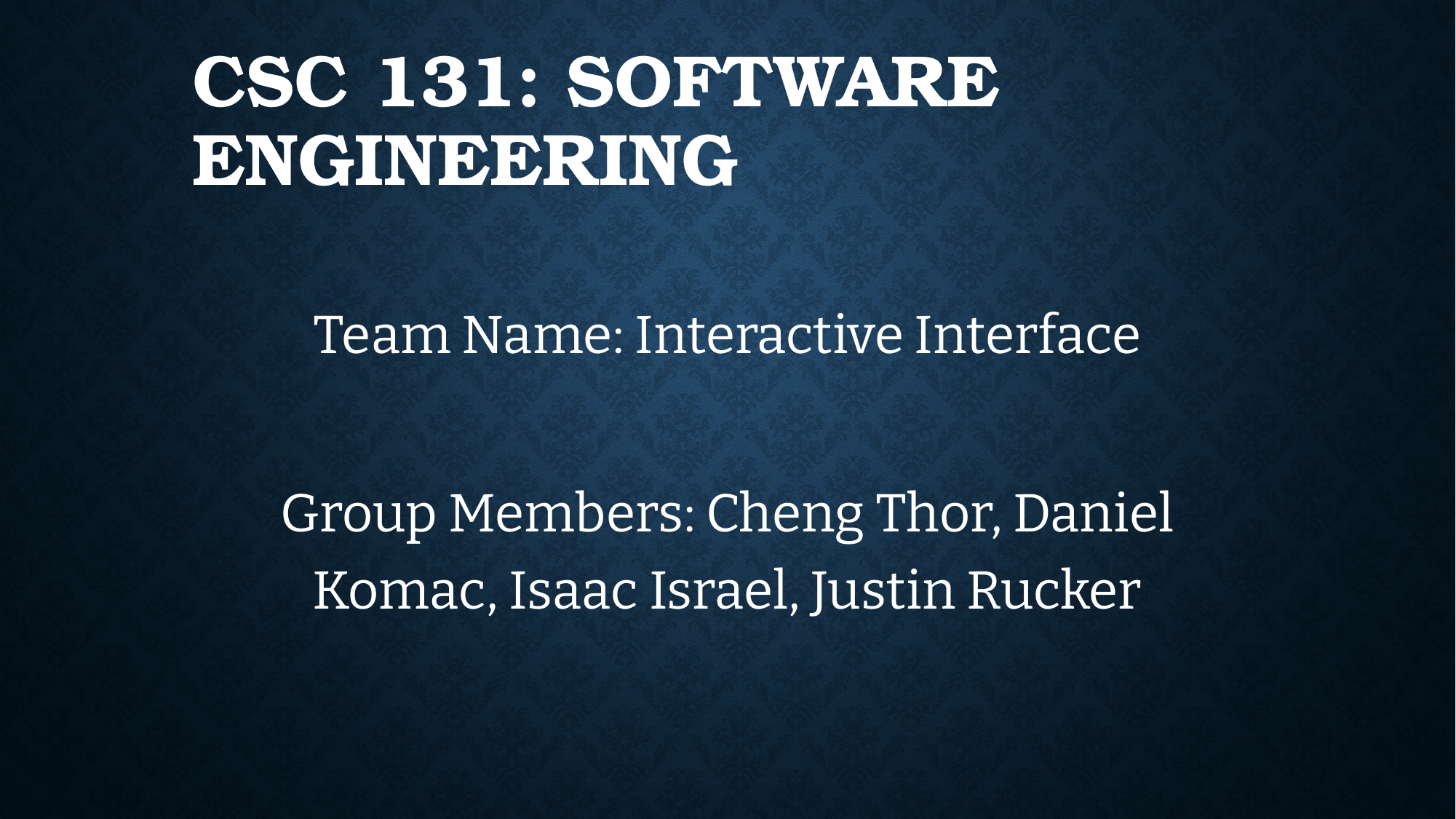

# CSC 131: Software Engineering
Team Name: Interactive Interface

Group Members: Cheng Thor, Daniel Komac, Isaac Israel, Justin Rucker